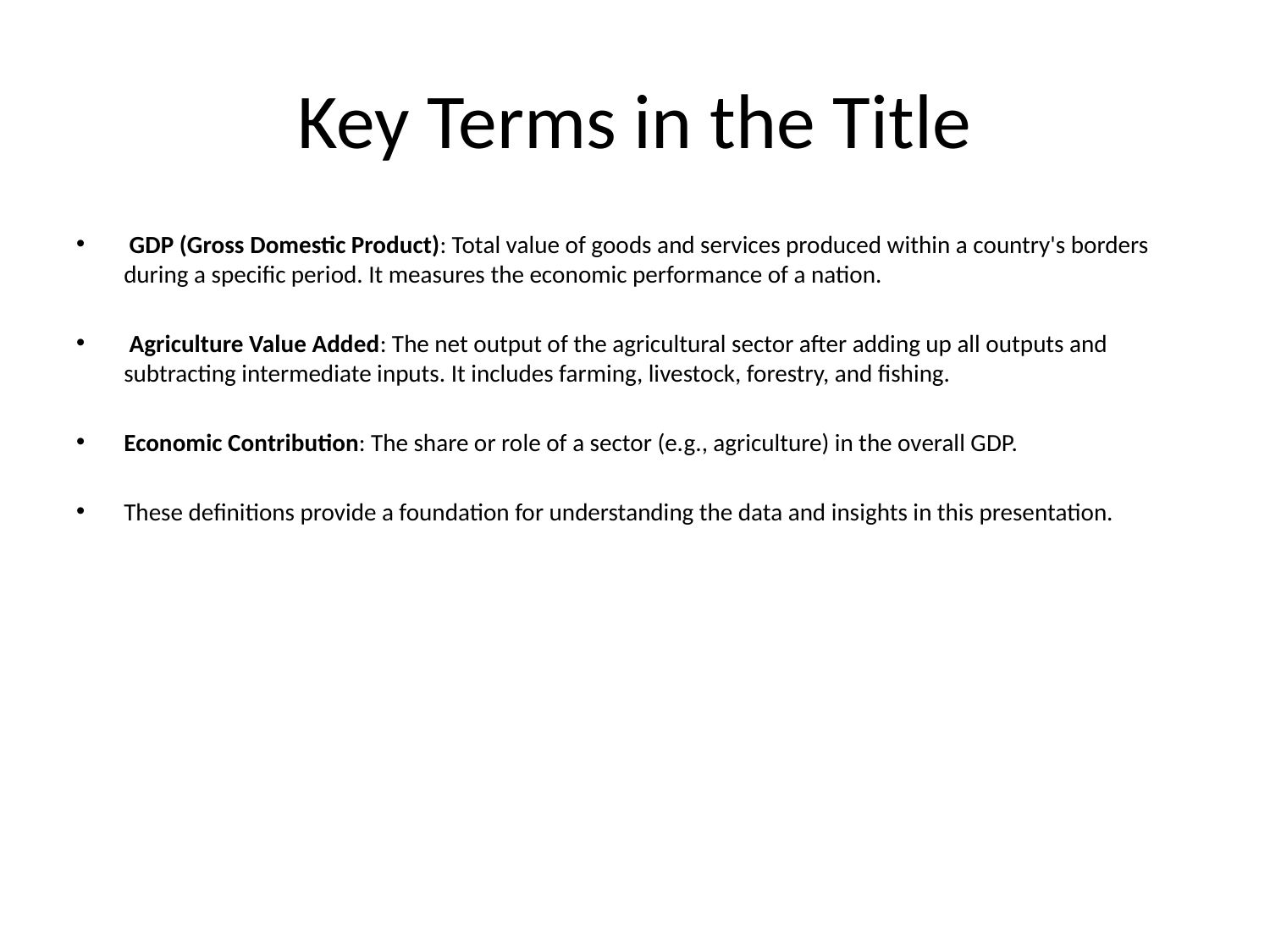

# Key Terms in the Title
 GDP (Gross Domestic Product): Total value of goods and services produced within a country's borders during a specific period. It measures the economic performance of a nation.

 Agriculture Value Added: The net output of the agricultural sector after adding up all outputs and subtracting intermediate inputs. It includes farming, livestock, forestry, and fishing.

Economic Contribution: The share or role of a sector (e.g., agriculture) in the overall GDP.

These definitions provide a foundation for understanding the data and insights in this presentation.